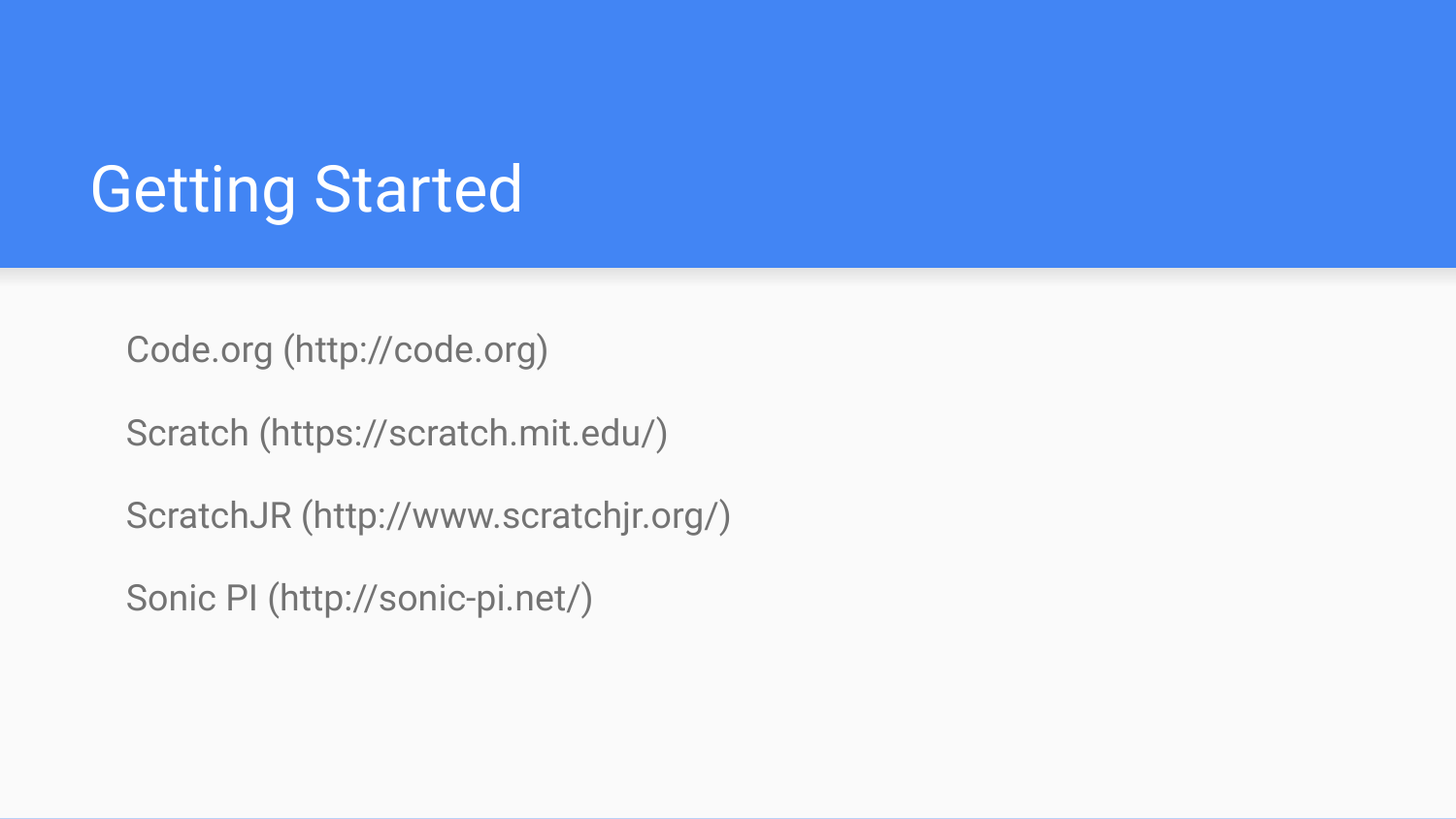

# Getting Started
Code.org (http://code.org)
Scratch (https://scratch.mit.edu/)
ScratchJR (http://www.scratchjr.org/)
Sonic PI (http://sonic-pi.net/)